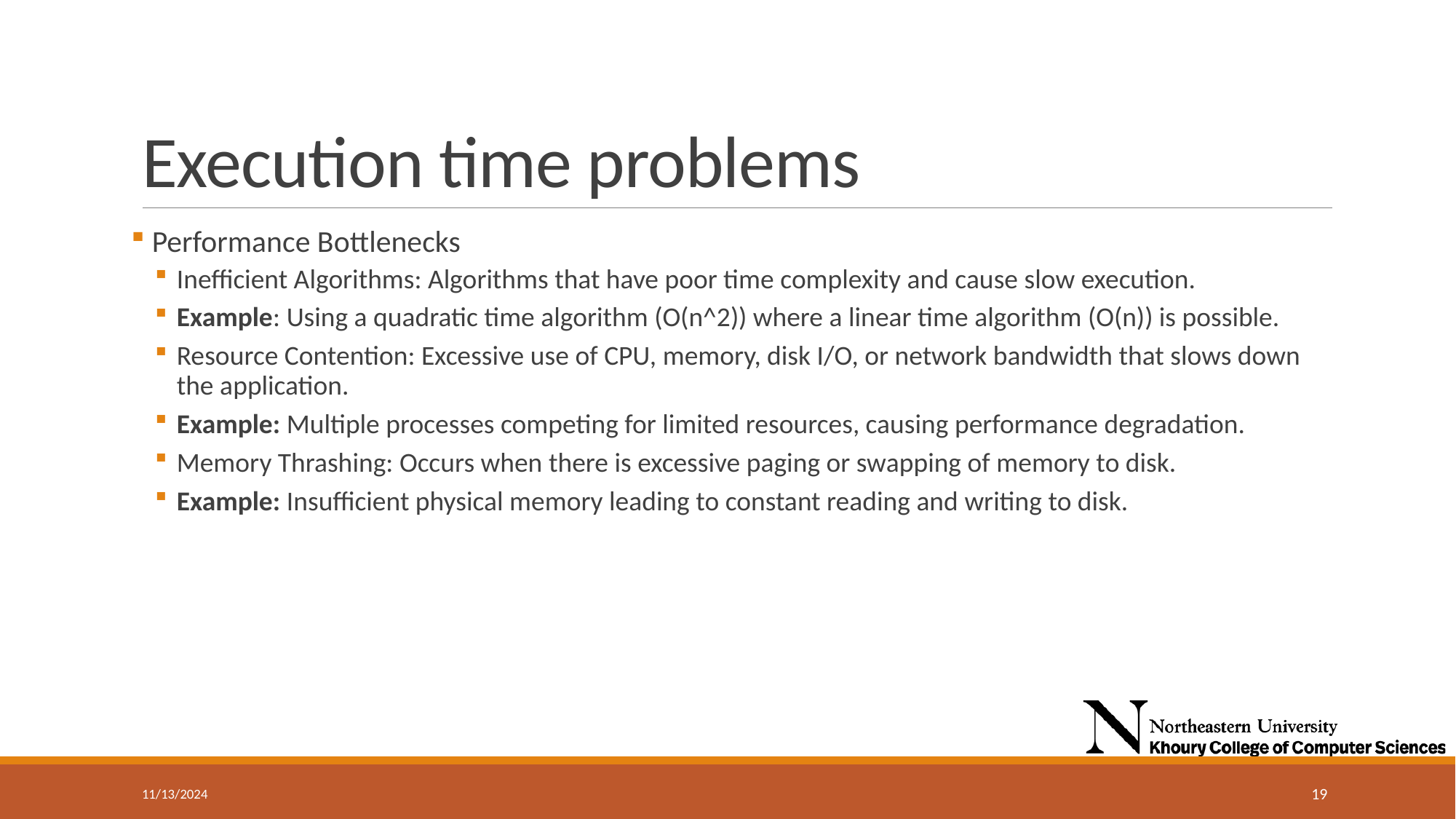

# Execution time problems
 Performance Bottlenecks
Inefficient Algorithms: Algorithms that have poor time complexity and cause slow execution.
Example: Using a quadratic time algorithm (O(n^2)) where a linear time algorithm (O(n)) is possible.
Resource Contention: Excessive use of CPU, memory, disk I/O, or network bandwidth that slows down the application.
Example: Multiple processes competing for limited resources, causing performance degradation.
Memory Thrashing: Occurs when there is excessive paging or swapping of memory to disk.
Example: Insufficient physical memory leading to constant reading and writing to disk.
11/13/2024
19